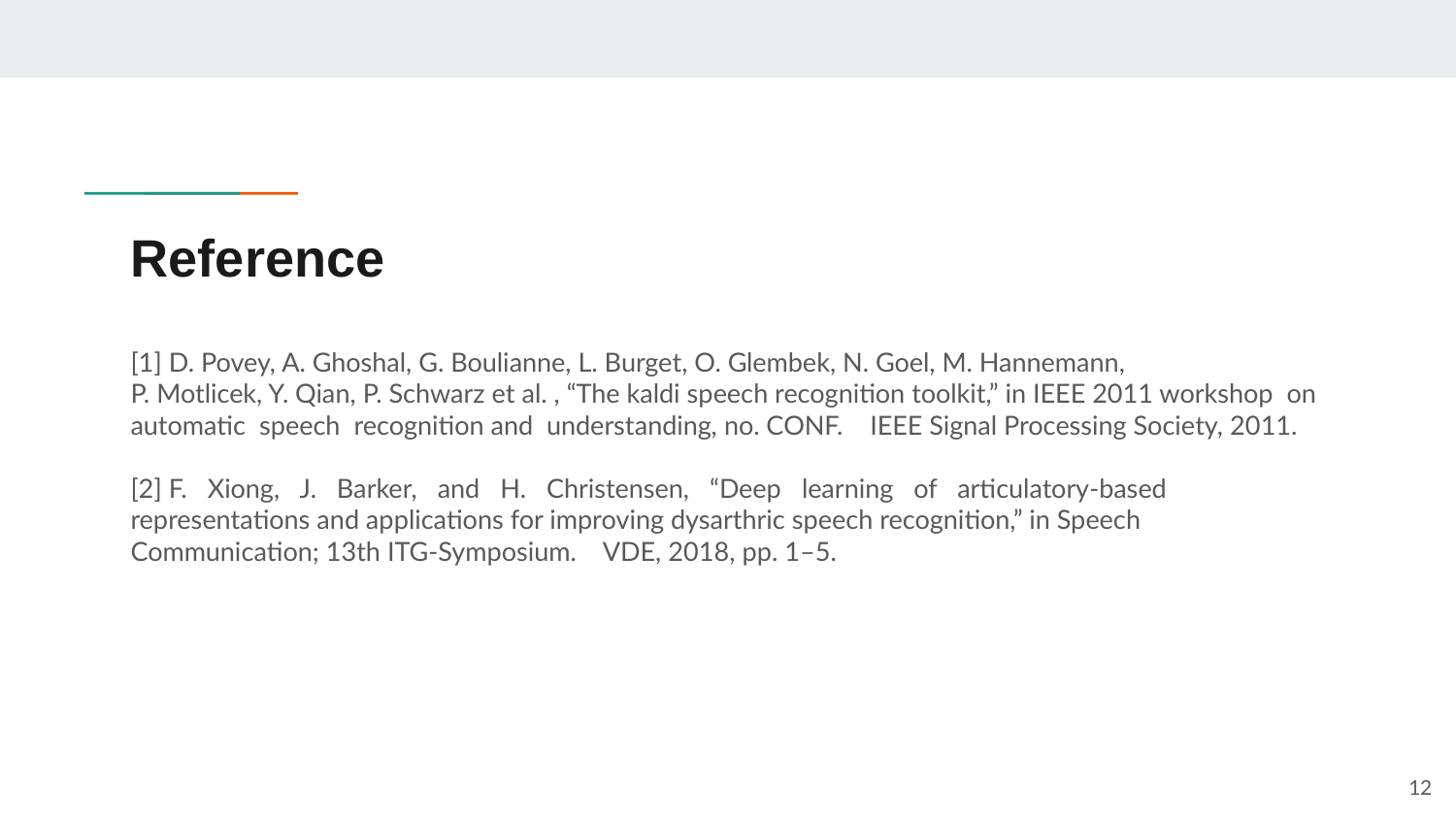

# Reference
[1] D. Povey, A. Ghoshal, G. Boulianne, L. Burget, O. Glembek, N. Goel, M. Hannemann,
P. Motlicek, Y. Qian, P. Schwarz et al. , “The kaldi speech recognition toolkit,” in IEEE 2011 workshop  on automatic  speech  recognition and  understanding, no. CONF.    IEEE Signal Processing Society, 2011.

[2] F.   Xiong,   J.   Barker,   and   H.   Christensen,   “Deep   learning   of   articulatory-based representations and applications for improving dysarthric speech recognition,” in Speech Communication; 13th ITG-Symposium.    VDE, 2018, pp. 1–5.

12